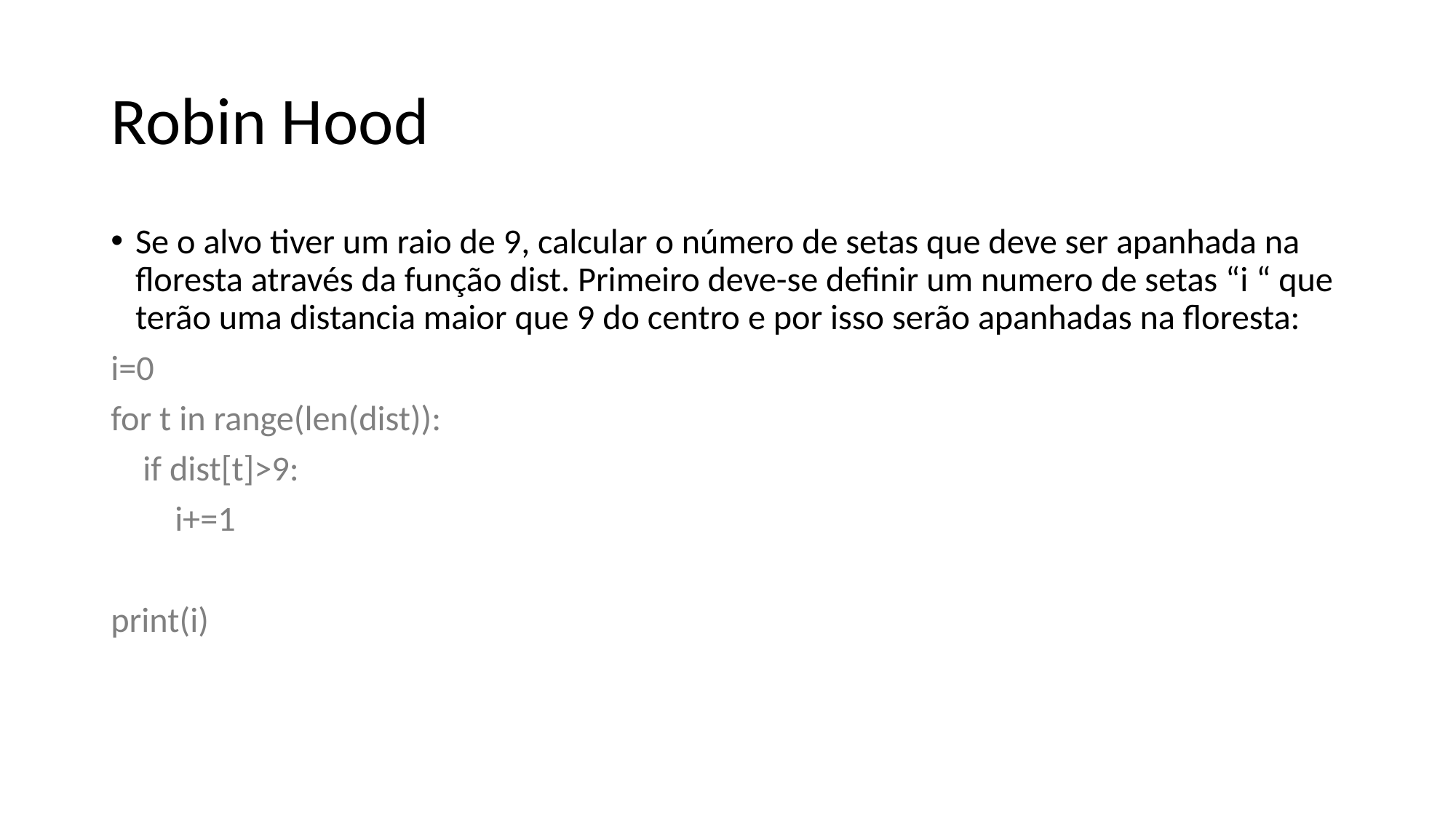

# Robin Hood
Se o alvo tiver um raio de 9, calcular o número de setas que deve ser apanhada na floresta através da função dist. Primeiro deve-se definir um numero de setas “i “ que terão uma distancia maior que 9 do centro e por isso serão apanhadas na floresta:
i=0
for t in range(len(dist)):
    if dist[t]>9:
        i+=1

print(i)